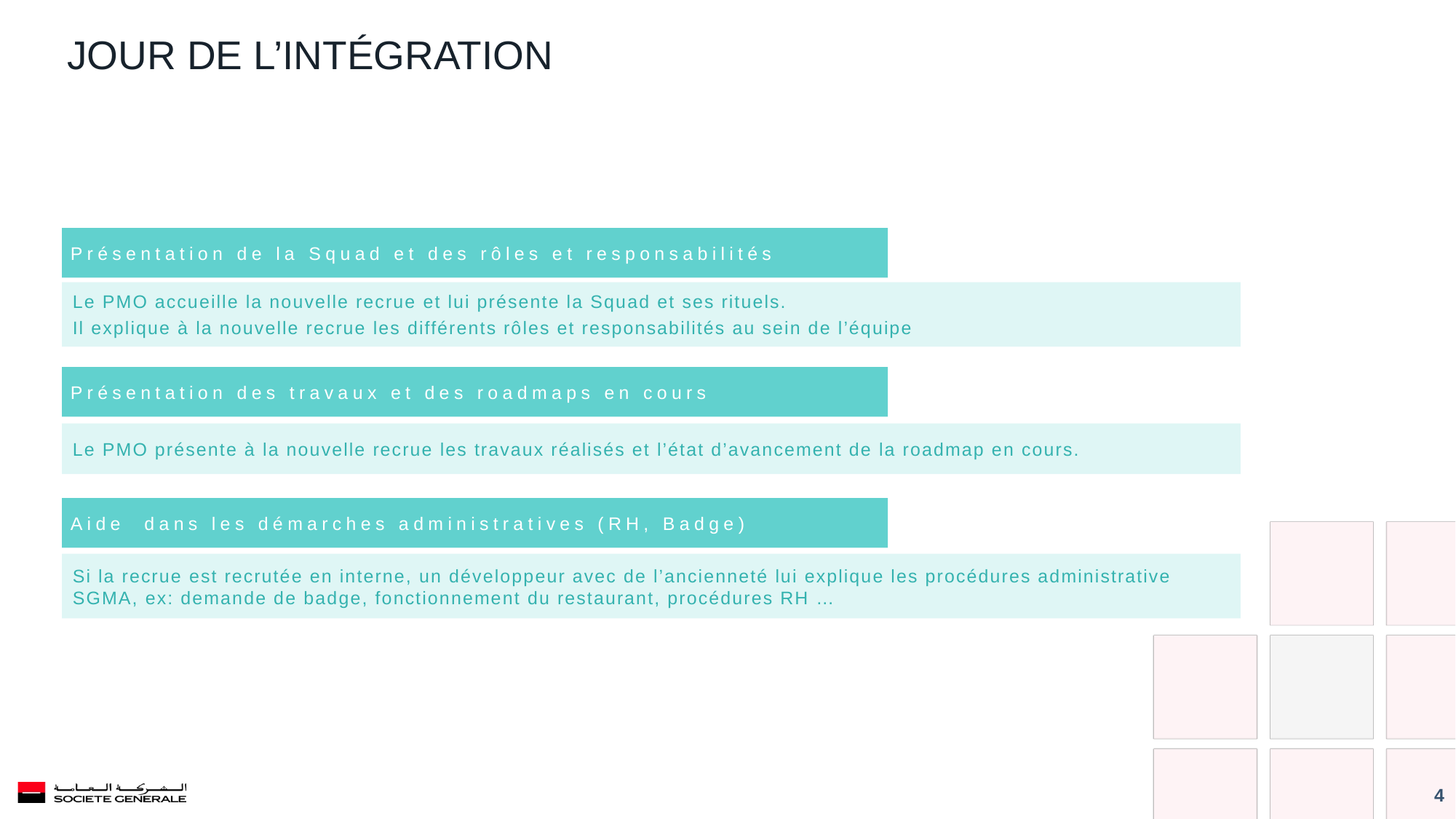

# Jour de l’intégration
Présentation de la Squad et des rôles et responsabilités
Le PMO accueille la nouvelle recrue et lui présente la Squad et ses rituels.
Il explique à la nouvelle recrue les différents rôles et responsabilités au sein de l’équipe
Présentation des travaux et des roadmaps en cours
Le PMO présente à la nouvelle recrue les travaux réalisés et l’état d’avancement de la roadmap en cours.
Aide  dans les démarches administratives (RH, Badge)
Si la recrue est recrutée en interne, un développeur avec de l’ancienneté lui explique les procédures administrative SGMA, ex: demande de badge, fonctionnement du restaurant, procédures RH …
4